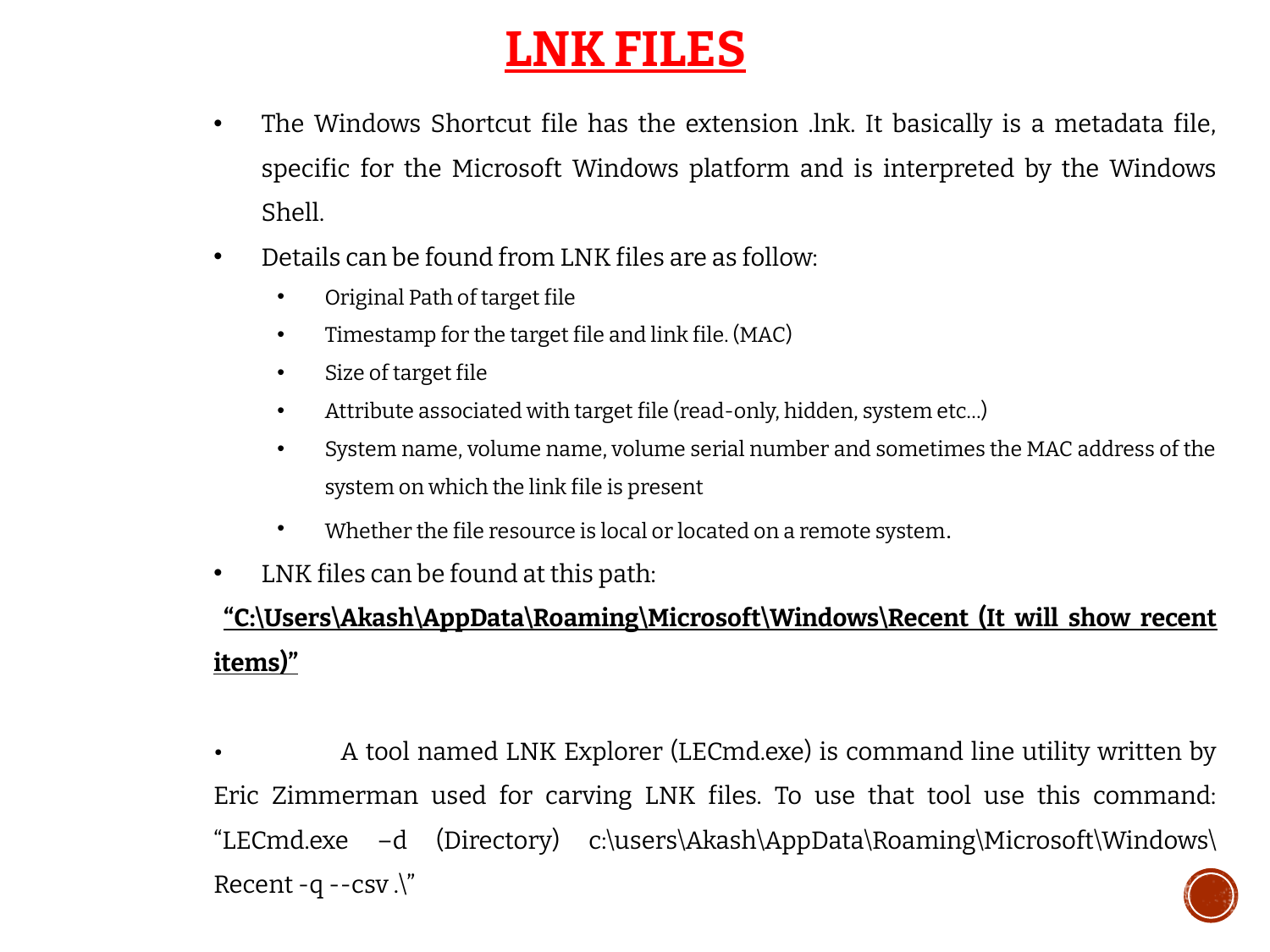

LNK FILES

The Windows Shortcut file has the extension .lnk. It basically is a metadata file, specific for the Microsoft Windows platform and is interpreted by the Windows Shell.
Details can be found from LNK files are as follow:
Original Path of target file
Timestamp for the target file and link file. (MAC)
Size of target file
Attribute associated with target file (read-only, hidden, system etc…)
System name, volume name, volume serial number and sometimes the MAC address of the system on which the link file is present
Whether the file resource is local or located on a remote system.
LNK files can be found at this path:
 “C:\Users\Akash\AppData\Roaming\Microsoft\Windows\Recent (It will show recent items)”

•	A tool named LNK Explorer (LECmd.exe) is command line utility written by Eric Zimmerman used for carving LNK files. To use that tool use this command: “LECmd.exe –d (Directory) c:\users\Akash\AppData\Roaming\Microsoft\Windows\Recent -q --csv .\”